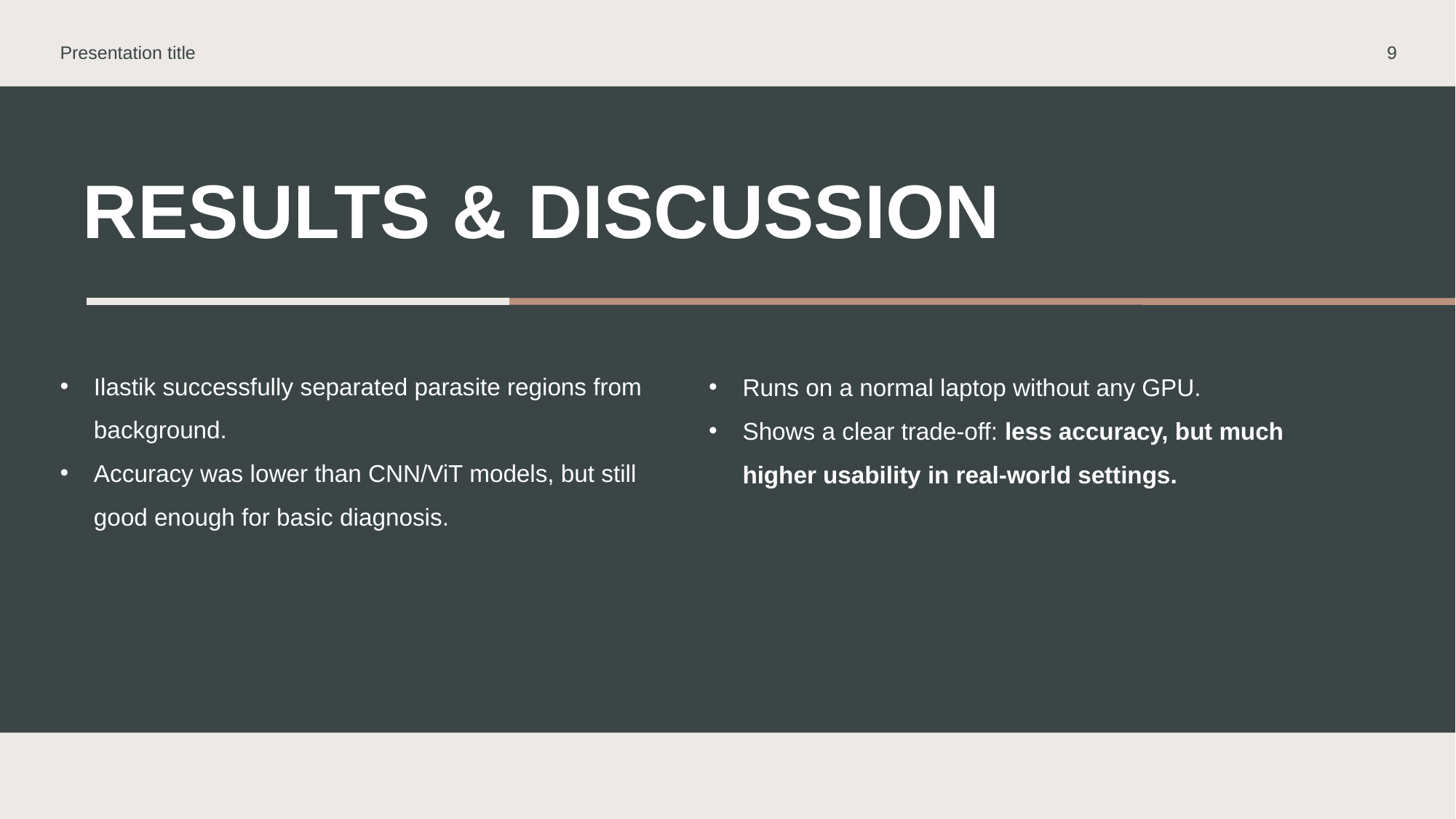

Presentation title
9
# Results & Discussion
Ilastik successfully separated parasite regions from background.
Accuracy was lower than CNN/ViT models, but still good enough for basic diagnosis.
Runs on a normal laptop without any GPU.
Shows a clear trade-off: less accuracy, but much higher usability in real-world settings.